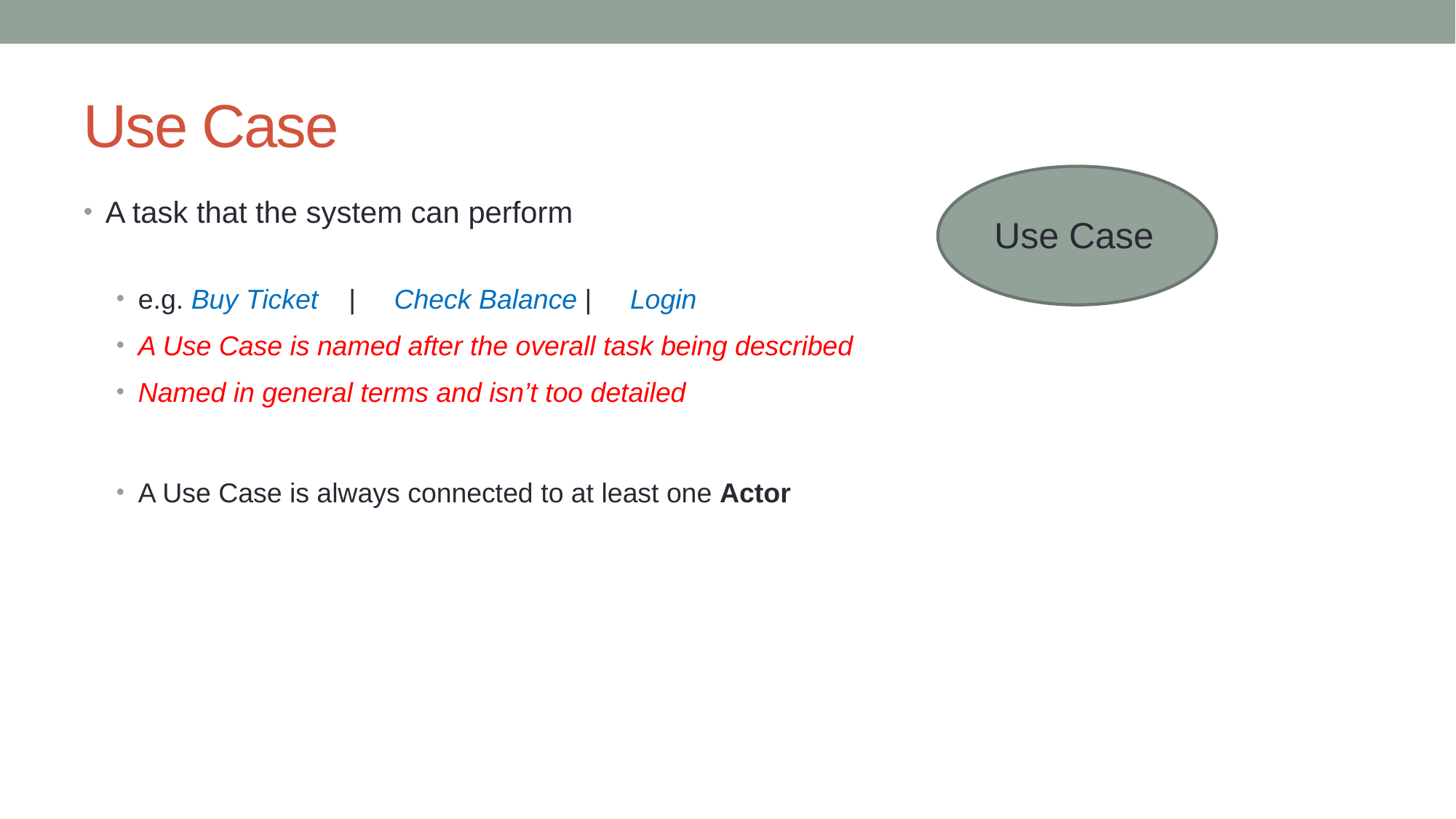

# Use Case

Use Case
A task that the system can perform

e.g. Buy Ticket    |     Check Balance |     Login
A Use Case is named after the overall task being described
Named in general terms and isn’t too detailed

A Use Case is always connected to at least one Actor